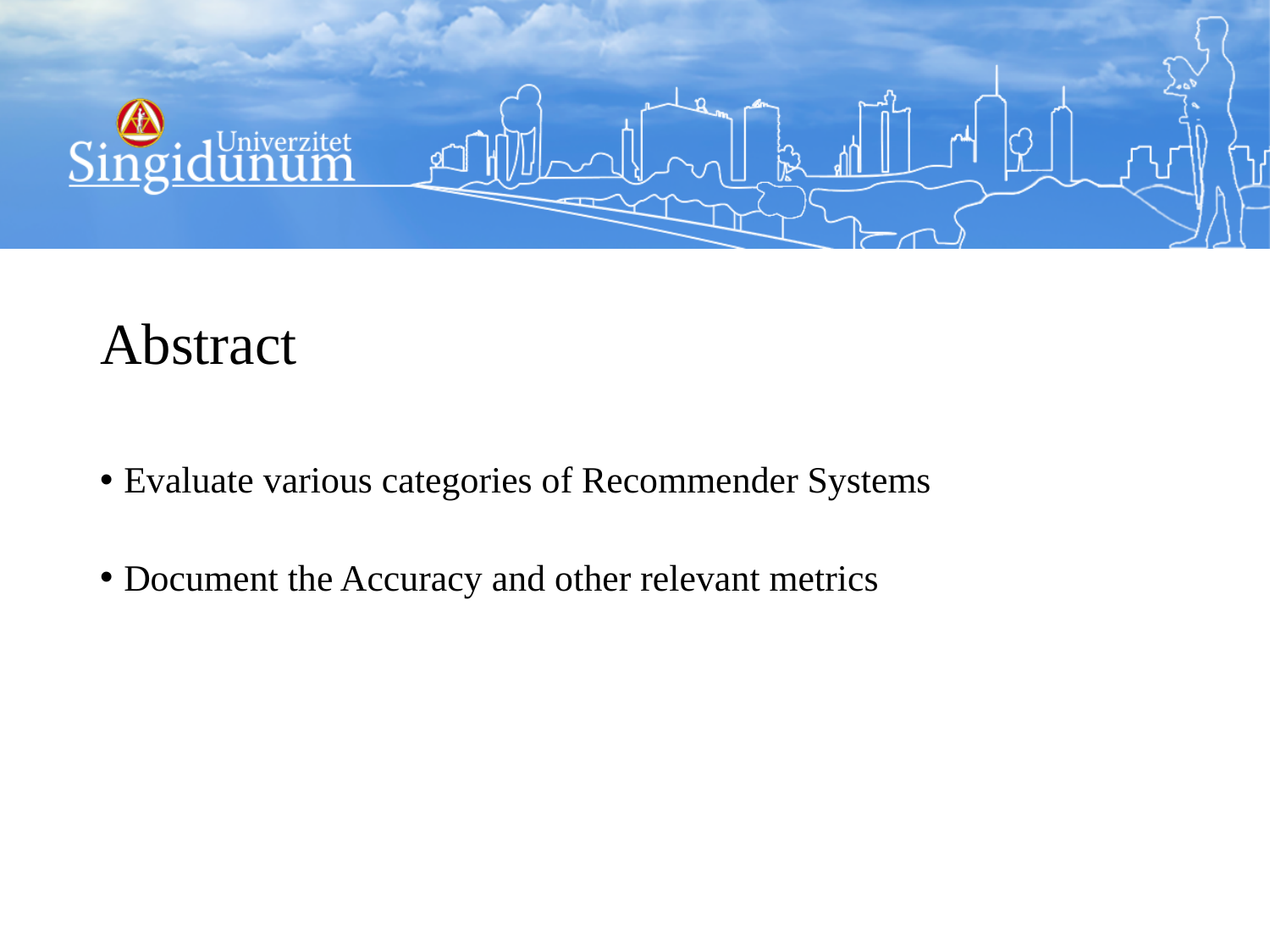

# Abstract
Evaluate various categories of Recommender Systems
Document the Accuracy and other relevant metrics